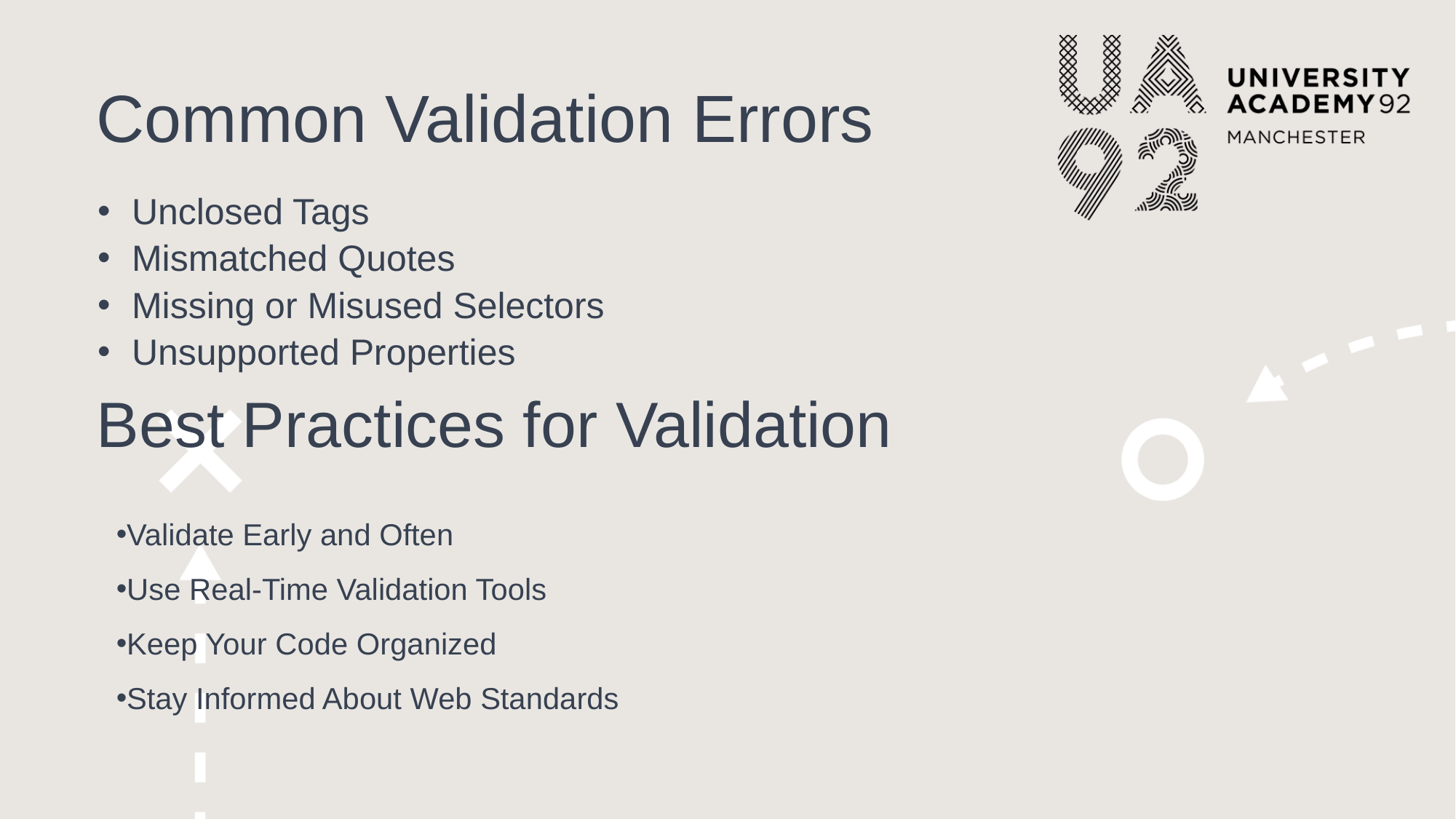

# Common Validation Errors
Unclosed Tags
Mismatched Quotes
Missing or Misused Selectors
Unsupported Properties

Best Practices for Validation
Validate Early and Often
Use Real-Time Validation Tools
Keep Your Code Organized
Stay Informed About Web Standards